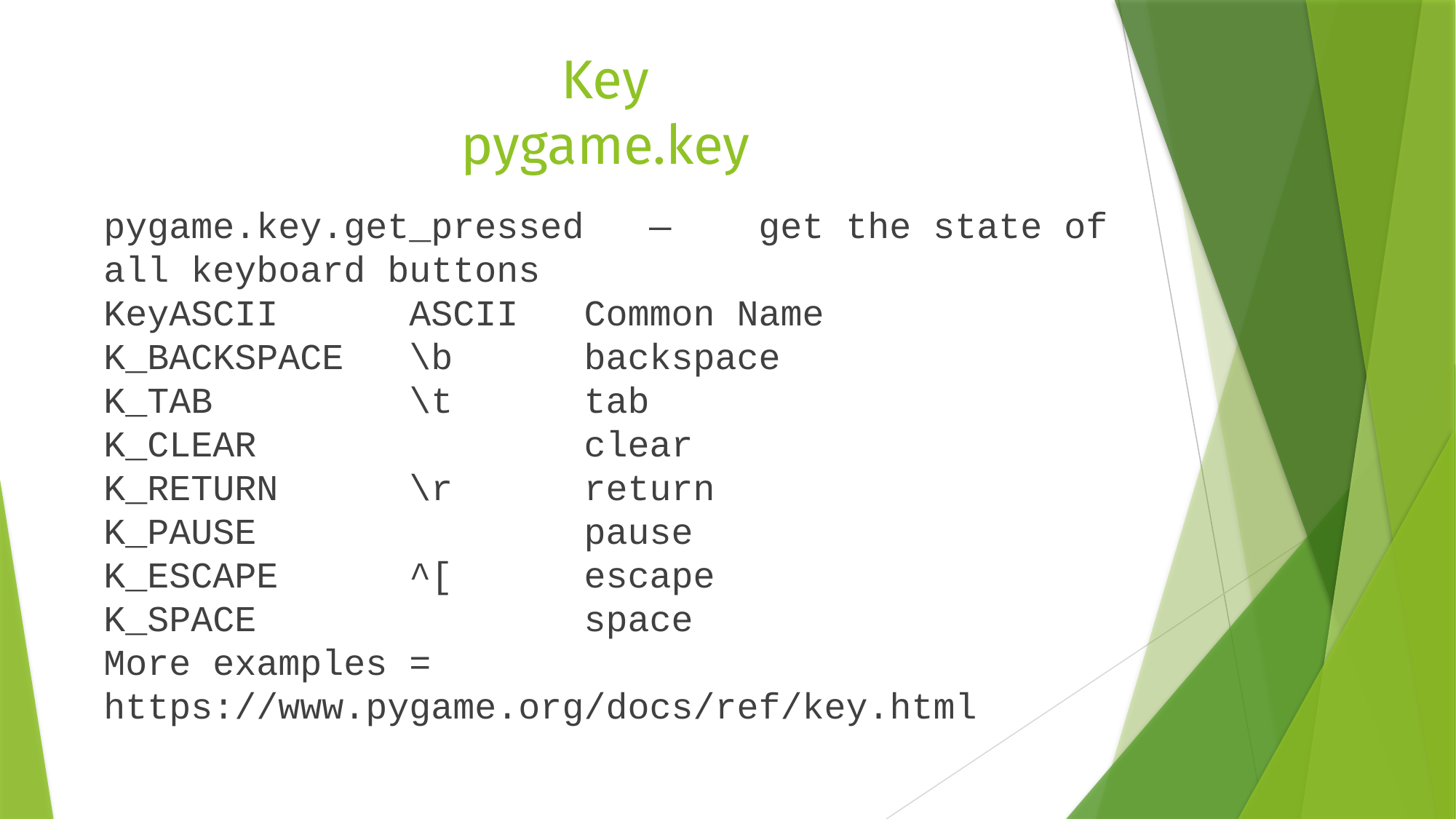

# Key pygame.key
pygame.key.get_pressed	—	get the state of all keyboard buttons
KeyASCII      ASCII   Common Name
K_BACKSPACE   \b      backspace
K_TAB         \t      tab
K_CLEAR               clear
K_RETURN      \r      return
K_PAUSE               pause
K_ESCAPE      ^[      escape
K_SPACE               space
More examples = https://www.pygame.org/docs/ref/key.html